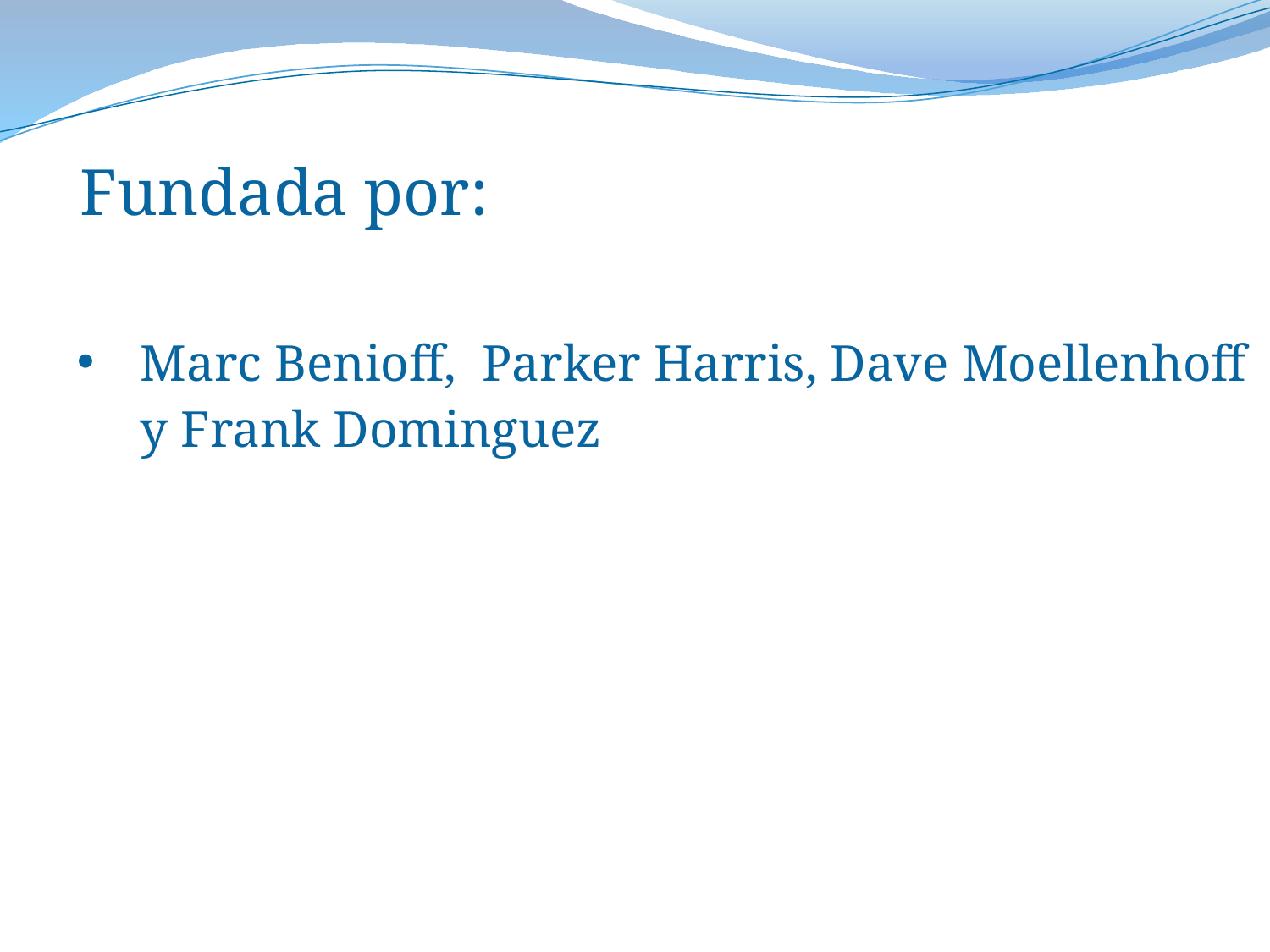

Fundada por:

Marc Benioff,  Parker Harris, Dave Moellenhoff y Frank Dominguez